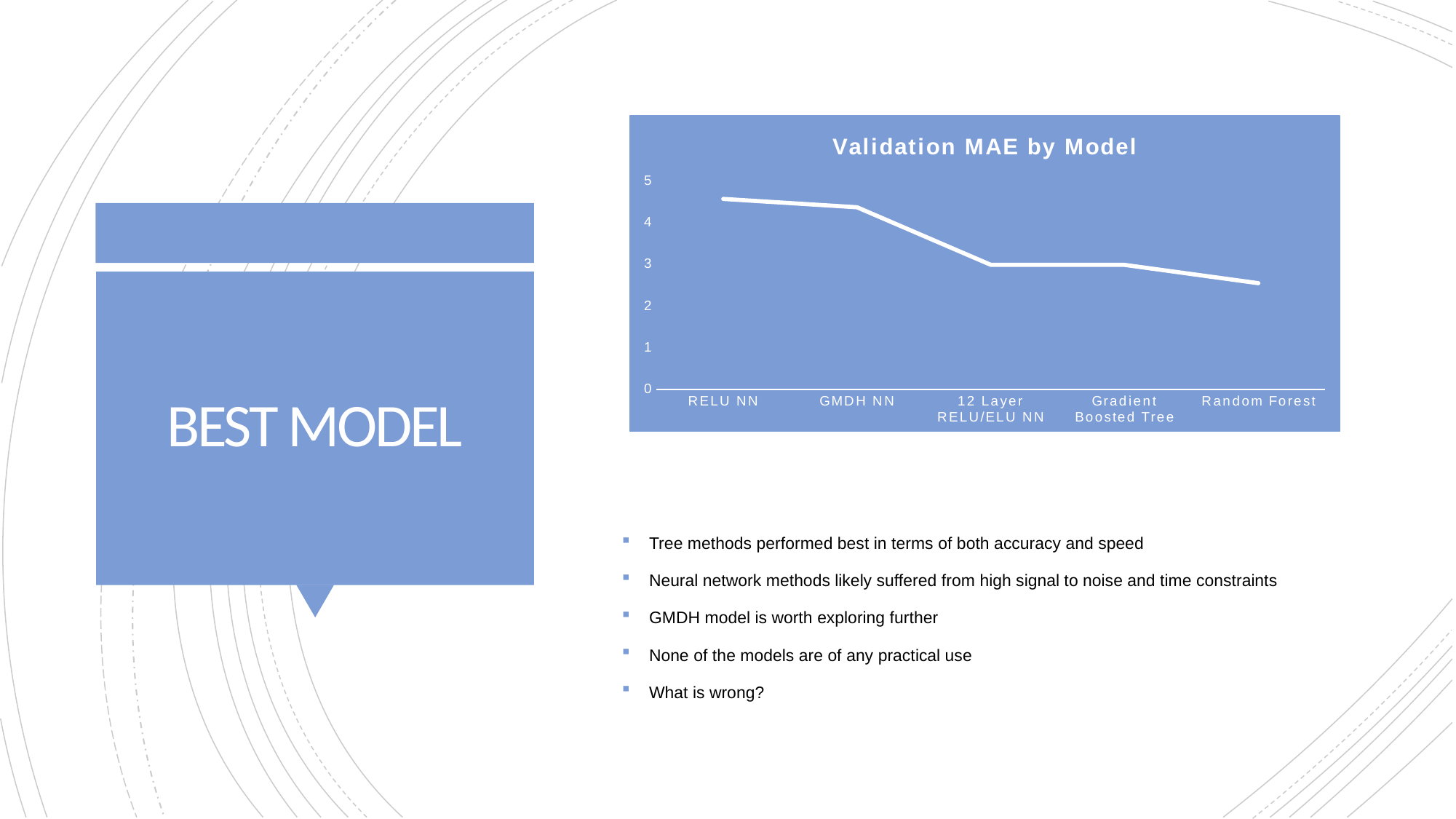

### Chart: Validation MAE by Model

| Category | MAE |
|---|---|
| RELU NN | 4.56 |
| GMDH NN | 4.359865 |
| 12 Layer RELU/ELU NN | 2.98 |
| Gradient Boosted Tree | 2.979 |
| Random Forest | 2.54 |

# BEST MODEL
Tree methods performed best in terms of both accuracy and speed
Neural network methods likely suffered from high signal to noise and time constraints
GMDH model is worth exploring further
None of the models are of any practical use
What is wrong?